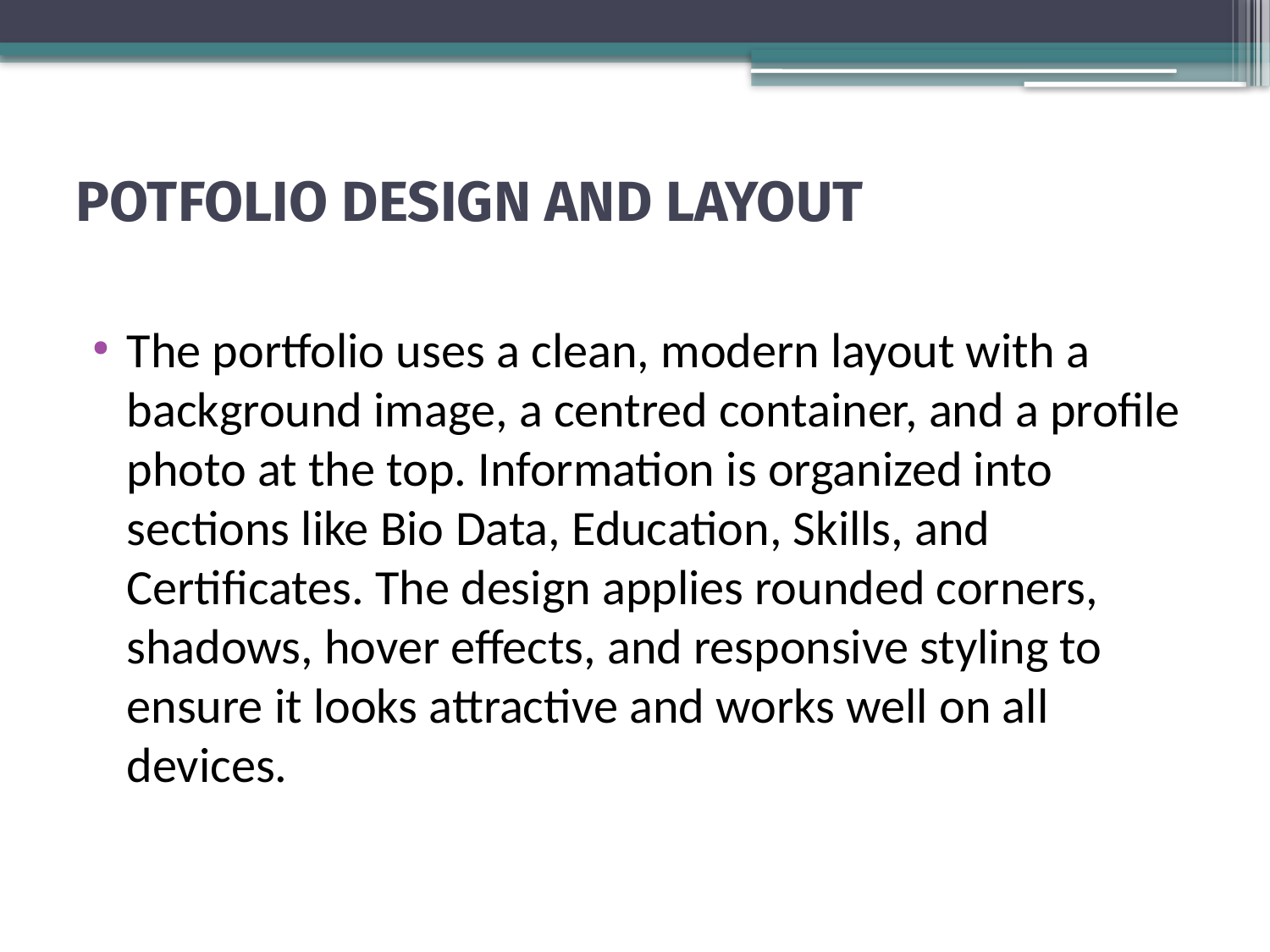

# POTFOLIO DESIGN AND LAYOUT
The portfolio uses a clean, modern layout with a background image, a centred container, and a profile photo at the top. Information is organized into sections like Bio Data, Education, Skills, and Certificates. The design applies rounded corners, shadows, hover effects, and responsive styling to ensure it looks attractive and works well on all devices.